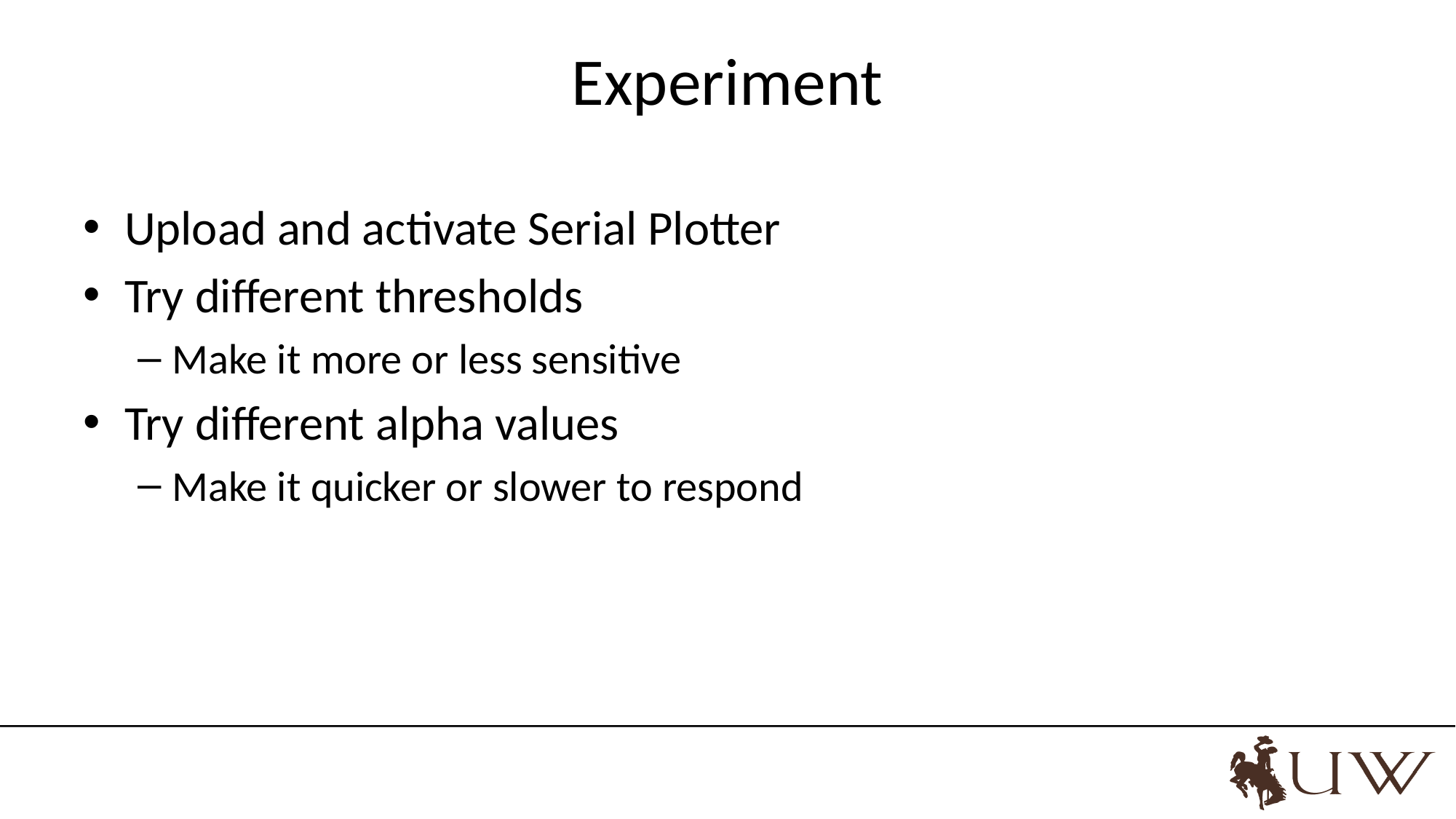

# Experiment
Upload and activate Serial Plotter
Try different thresholds
Make it more or less sensitive
Try different alpha values
Make it quicker or slower to respond